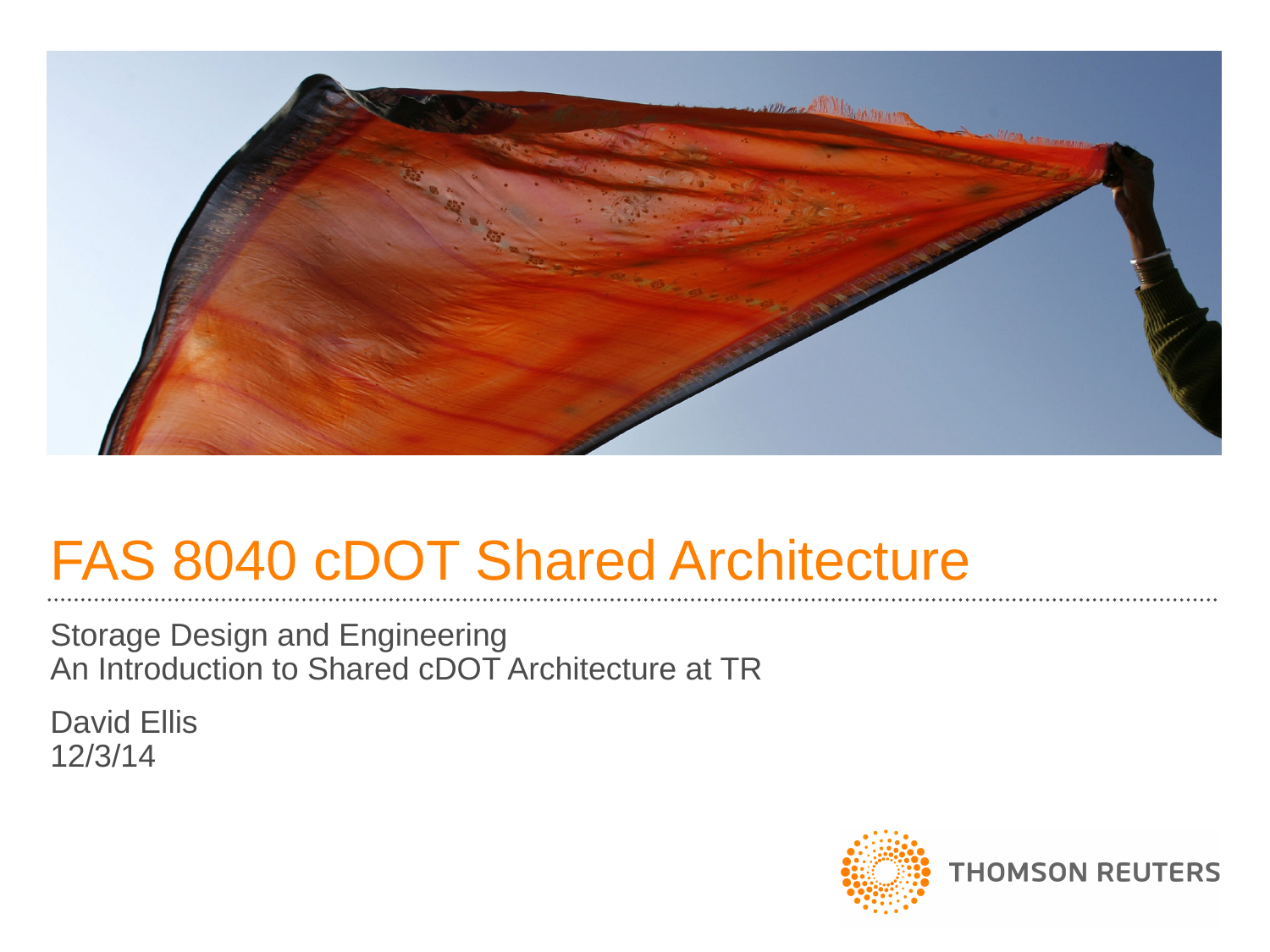

# FAS 8040 cDOT Shared Architecture
Storage Design and Engineering
An Introduction to Shared cDOT Architecture at TR
David Ellis
12/3/14